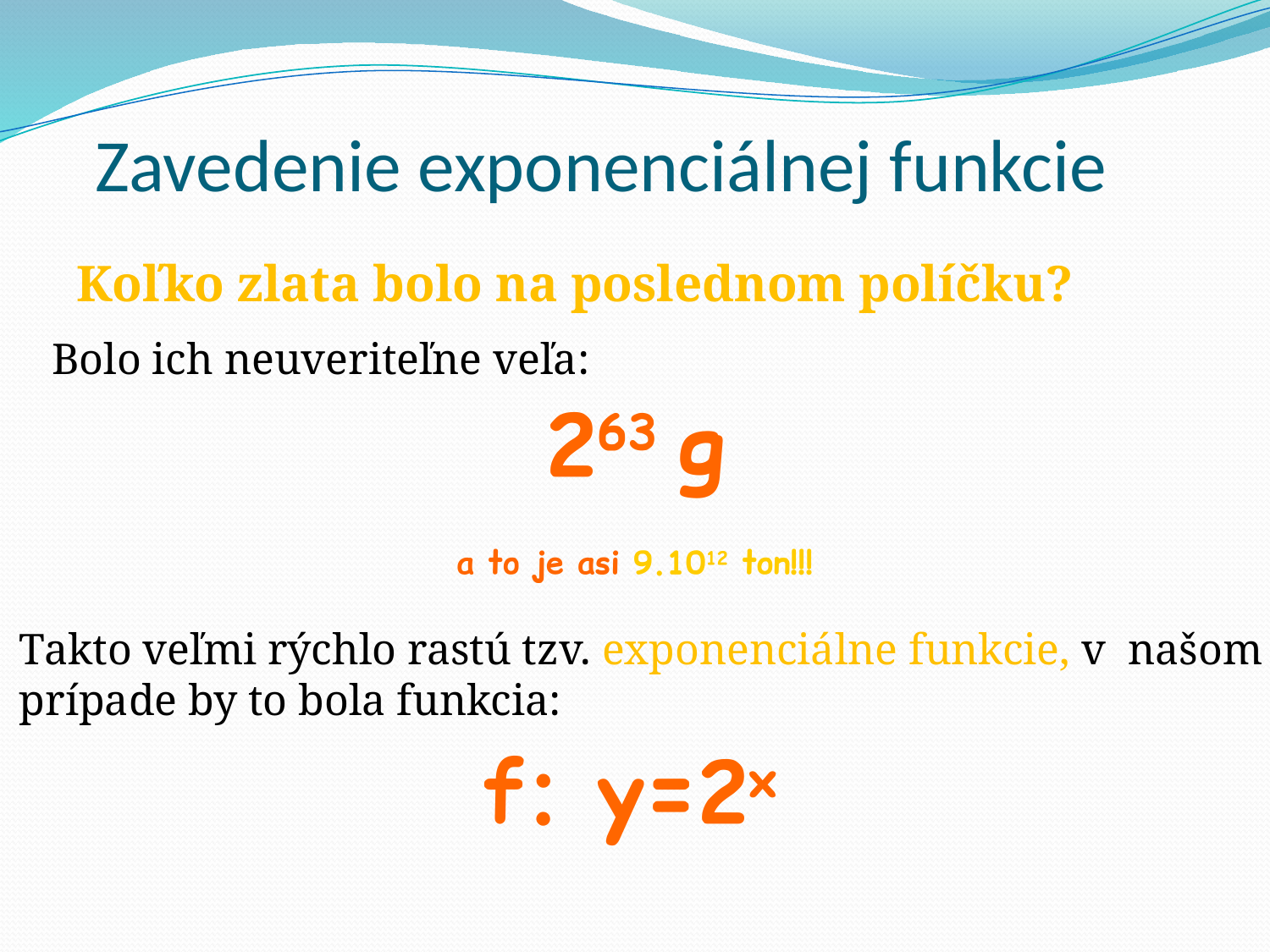

# Zavedenie exponenciálnej funkcie
Koľko zlata bolo na poslednom políčku?

Bolo ich neuveriteľne veľa:
263 g

a to je asi 9.1012 ton!!!
Takto veľmi rýchlo rastú tzv. exponenciálne funkcie, v  našom
prípade by to bola funkcia:
f: y=2x